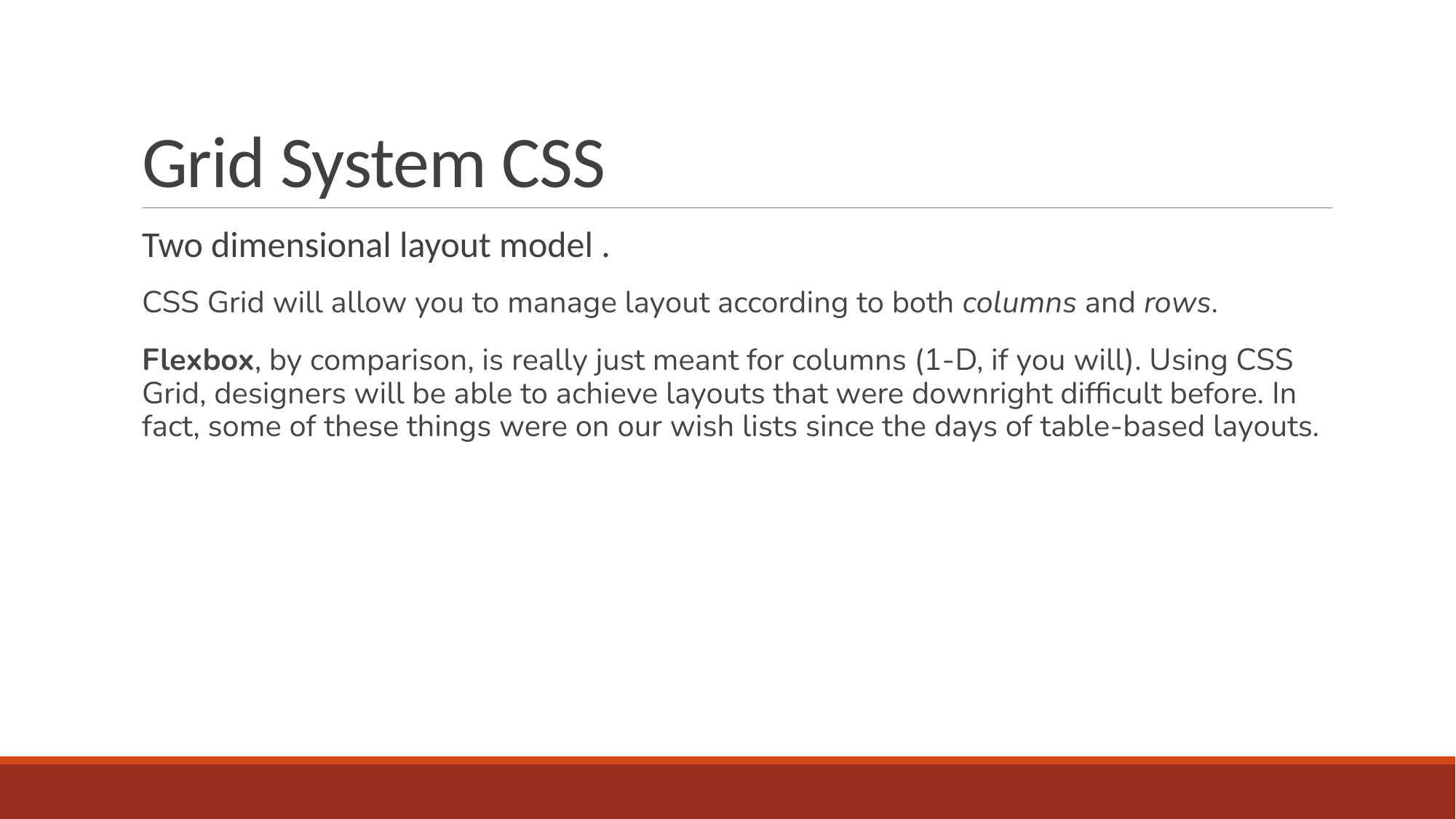

# Grid System CSS
Two dimensional layout model .
CSS Grid will allow you to manage layout according to both columns and rows.
Flexbox, by comparison, is really just meant for columns (1-D, if you will). Using CSS Grid, designers will be able to achieve layouts that were downright difficult before. In fact, some of these things were on our wish lists since the days of table-based layouts.